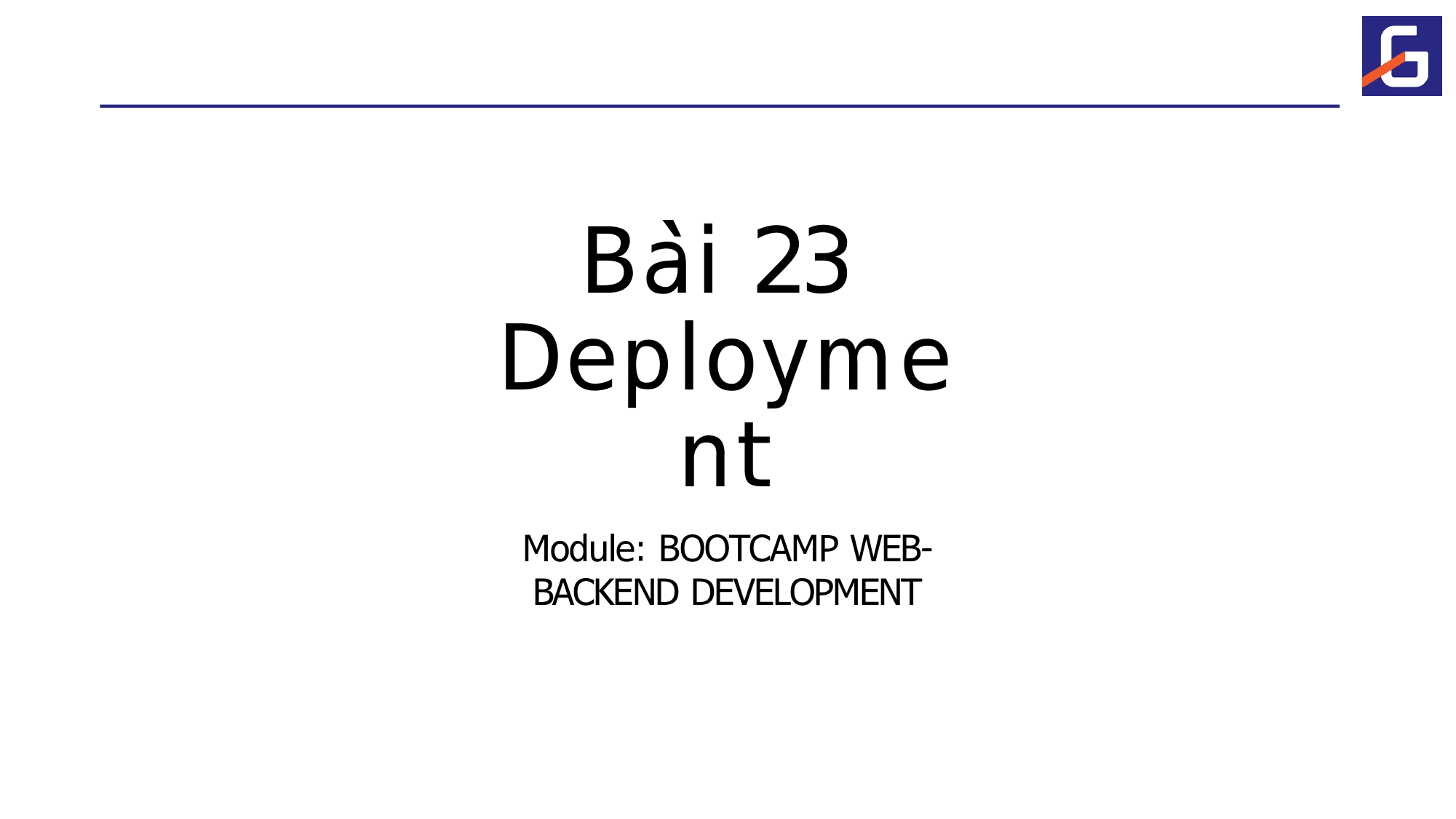

# Bài 23  Deployment
Module: BOOTCAMP WEB-BACKEND DEVELOPMENT